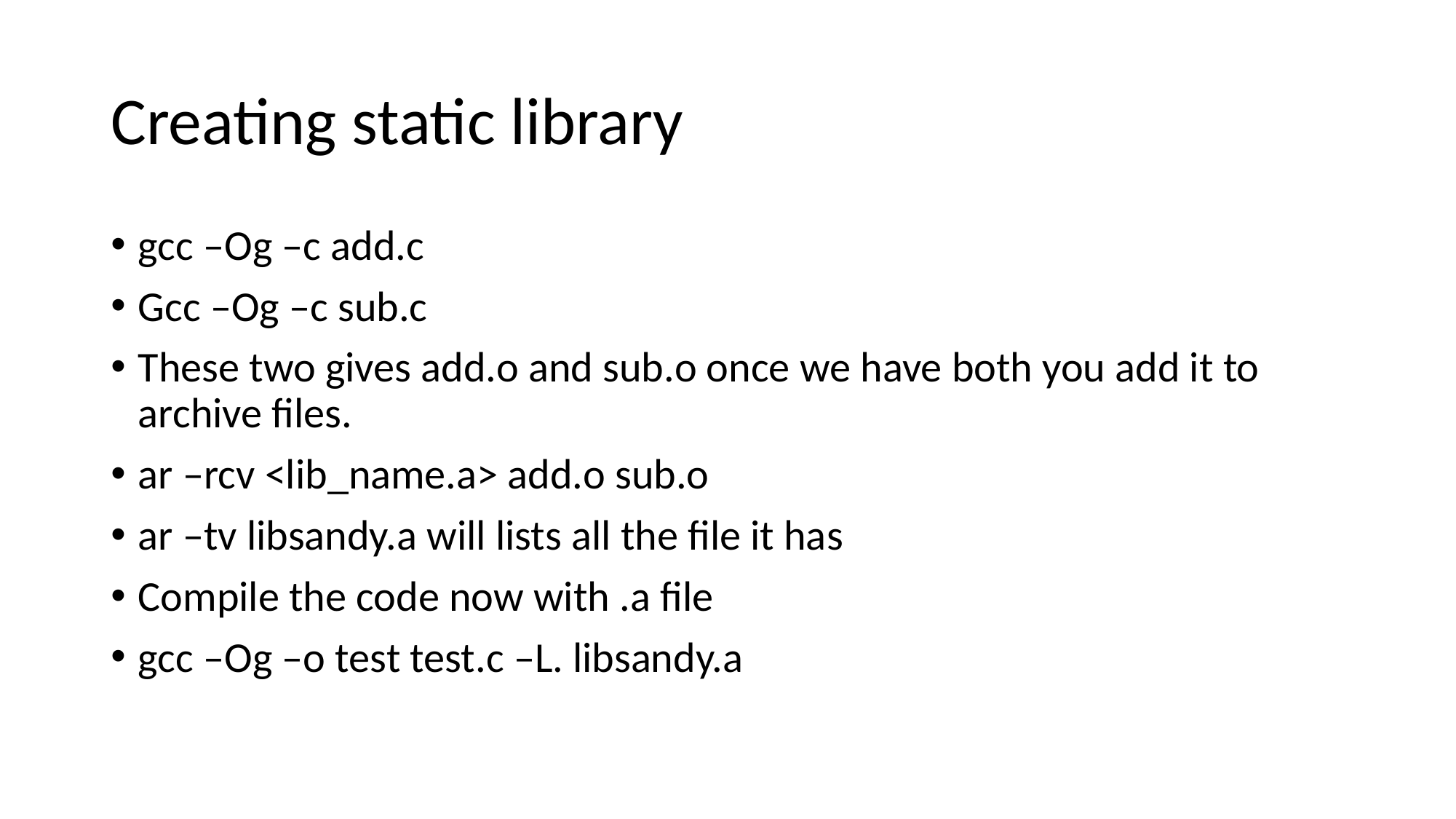

# Creating static library
gcc –Og –c add.c
Gcc –Og –c sub.c
These two gives add.o and sub.o once we have both you add it to archive files.
ar –rcv <lib_name.a> add.o sub.o
ar –tv libsandy.a will lists all the file it has
Compile the code now with .a file
gcc –Og –o test test.c –L. libsandy.a